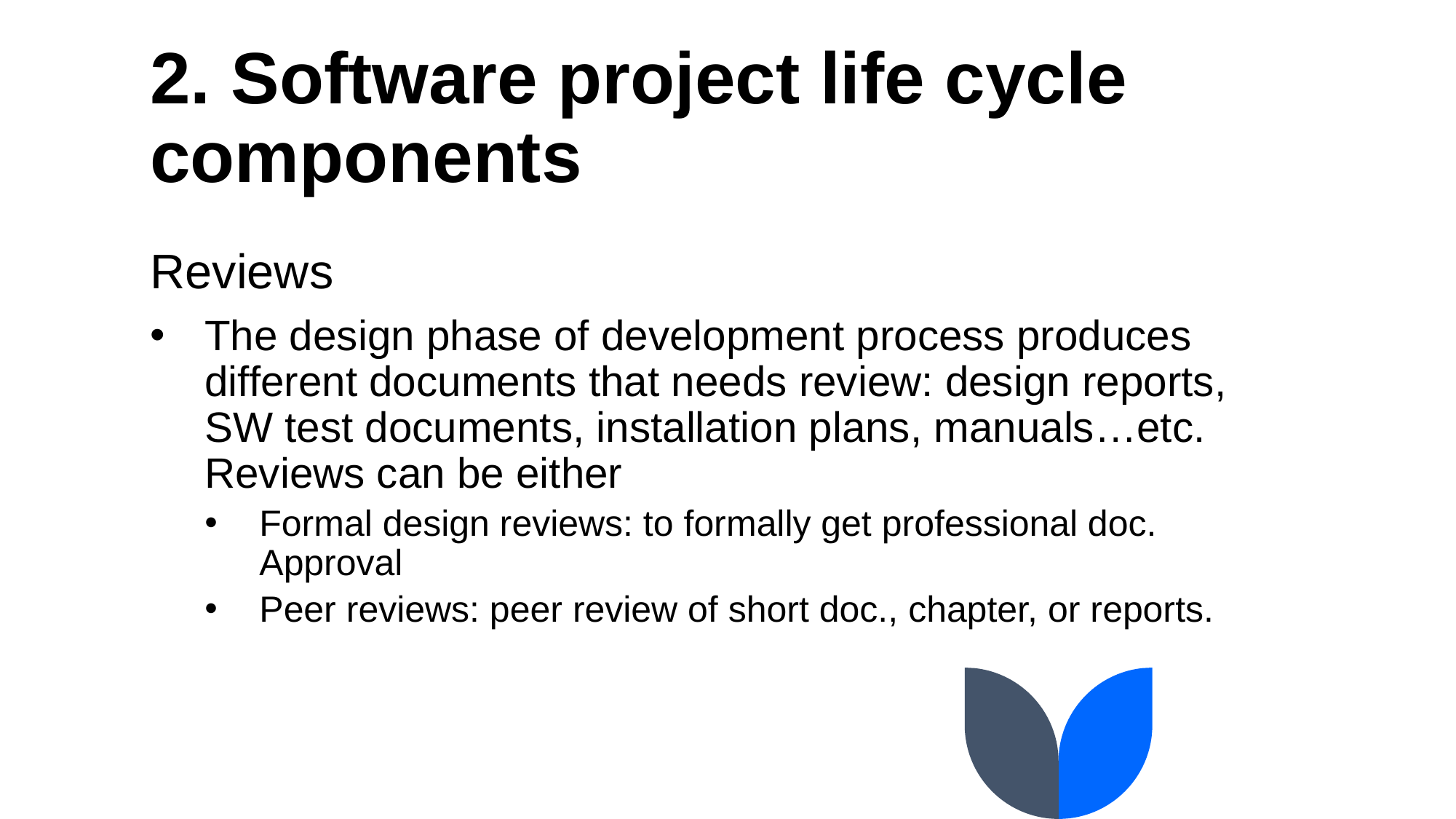

# 2. Software project life cycle components
Reviews
The design phase of development process produces different documents that needs review: design reports, SW test documents, installation plans, manuals…etc. Reviews can be either
Formal design reviews: to formally get professional doc. Approval
Peer reviews: peer review of short doc., chapter, or reports.